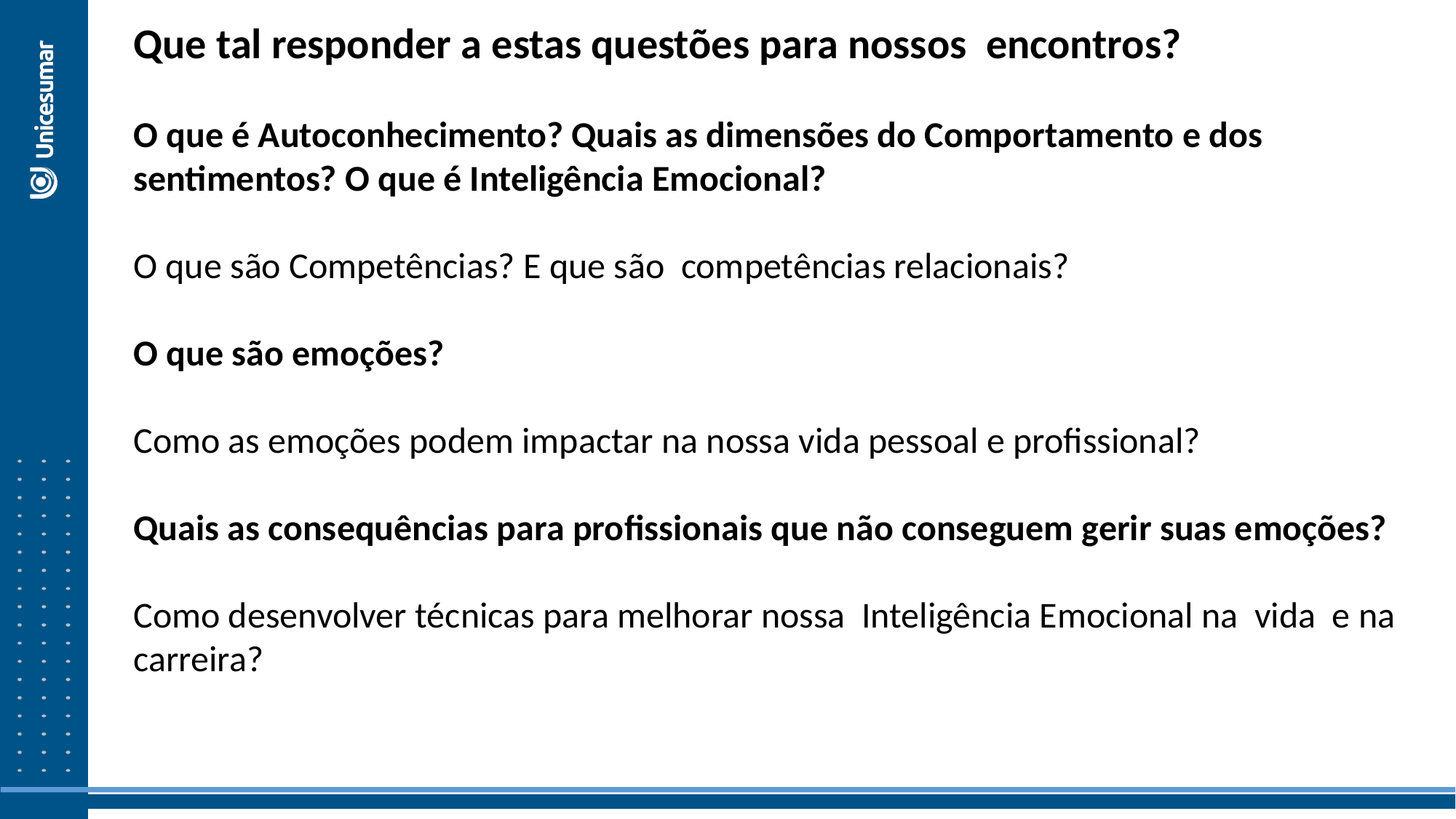

Que tal responder a estas questões para nossos  encontros?

O que é Autoconhecimento? Quais as dimensões do Comportamento e dos sentimentos? O que é Inteligência Emocional?

O que são Competências? E que são  competências relacionais?

O que são emoções?

Como as emoções podem impactar na nossa vida pessoal e profissional?

Quais as consequências para profissionais que não conseguem gerir suas emoções?

Como desenvolver técnicas para melhorar nossa  Inteligência Emocional na  vida  e na carreira?

QI – QE ???
PERSONALIDADE
COMPORTAMENTO
PRECONCEITOS
ESTERIÓTIPOS